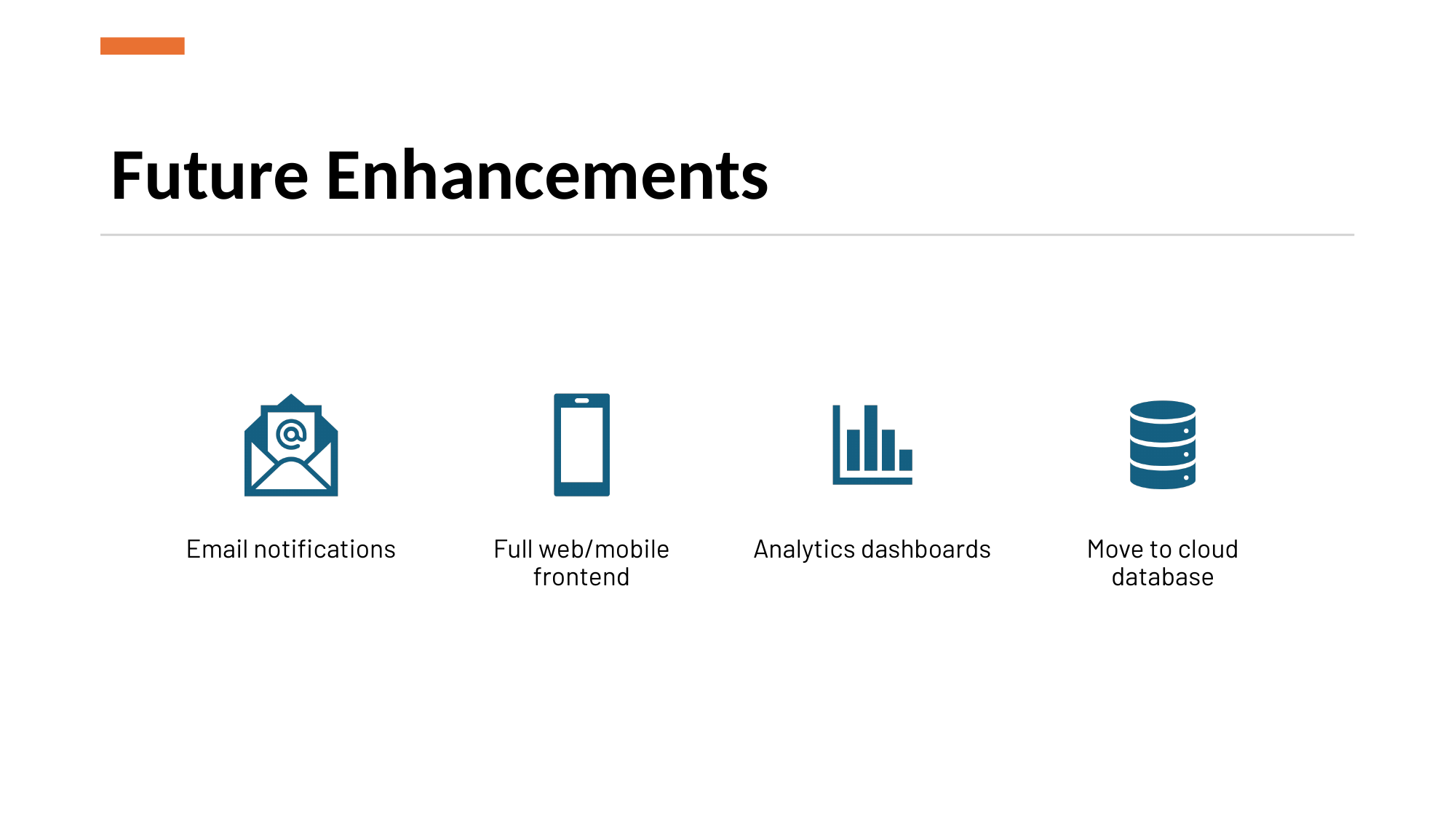

# Future Enhancements

Email notifications
Full web/mobile frontend
Analytics dashboards
Move to cloud database